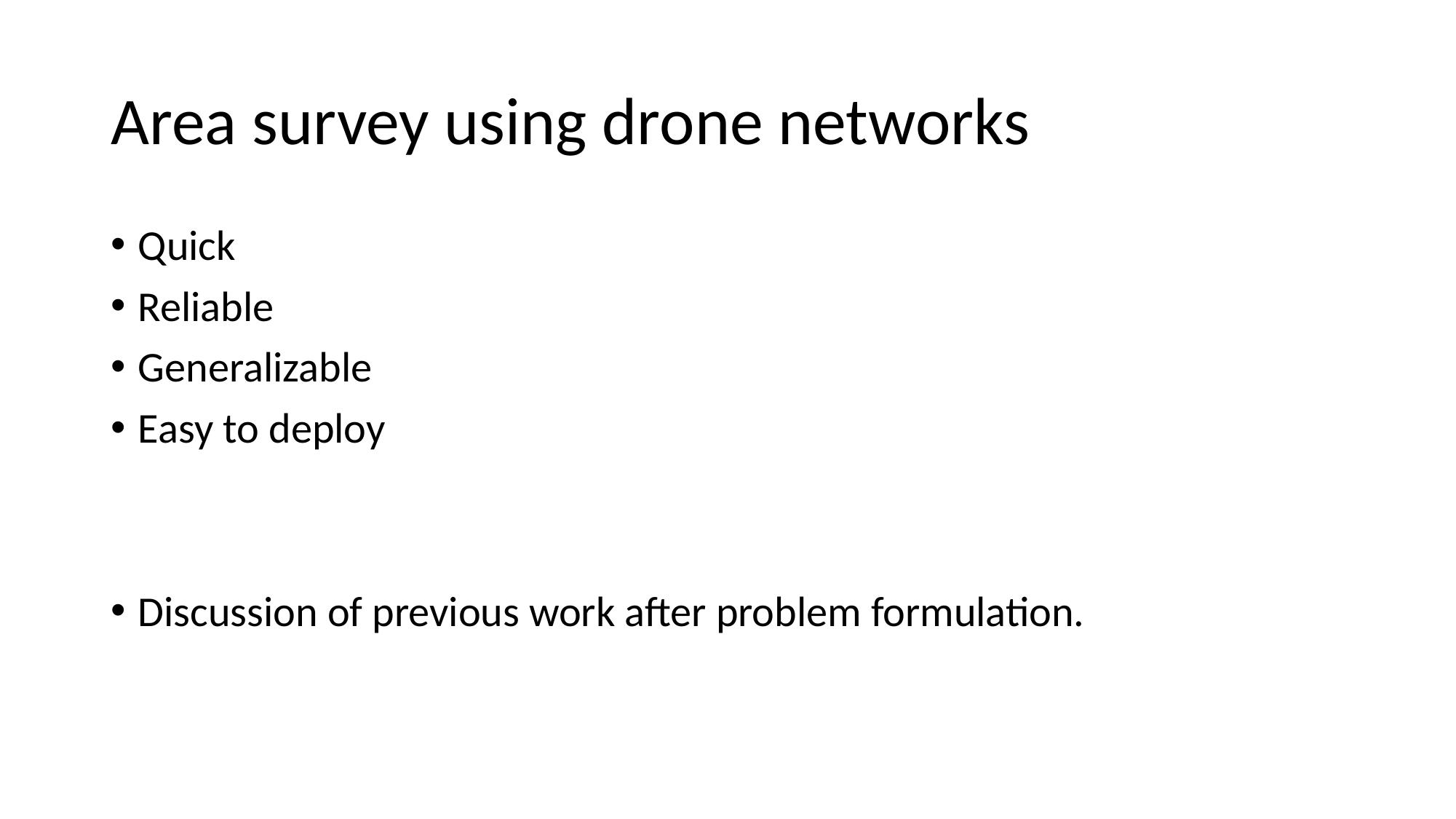

# Area survey using drone networks
Quick
Reliable
Generalizable
Easy to deploy

Discussion of previous work after problem formulation.